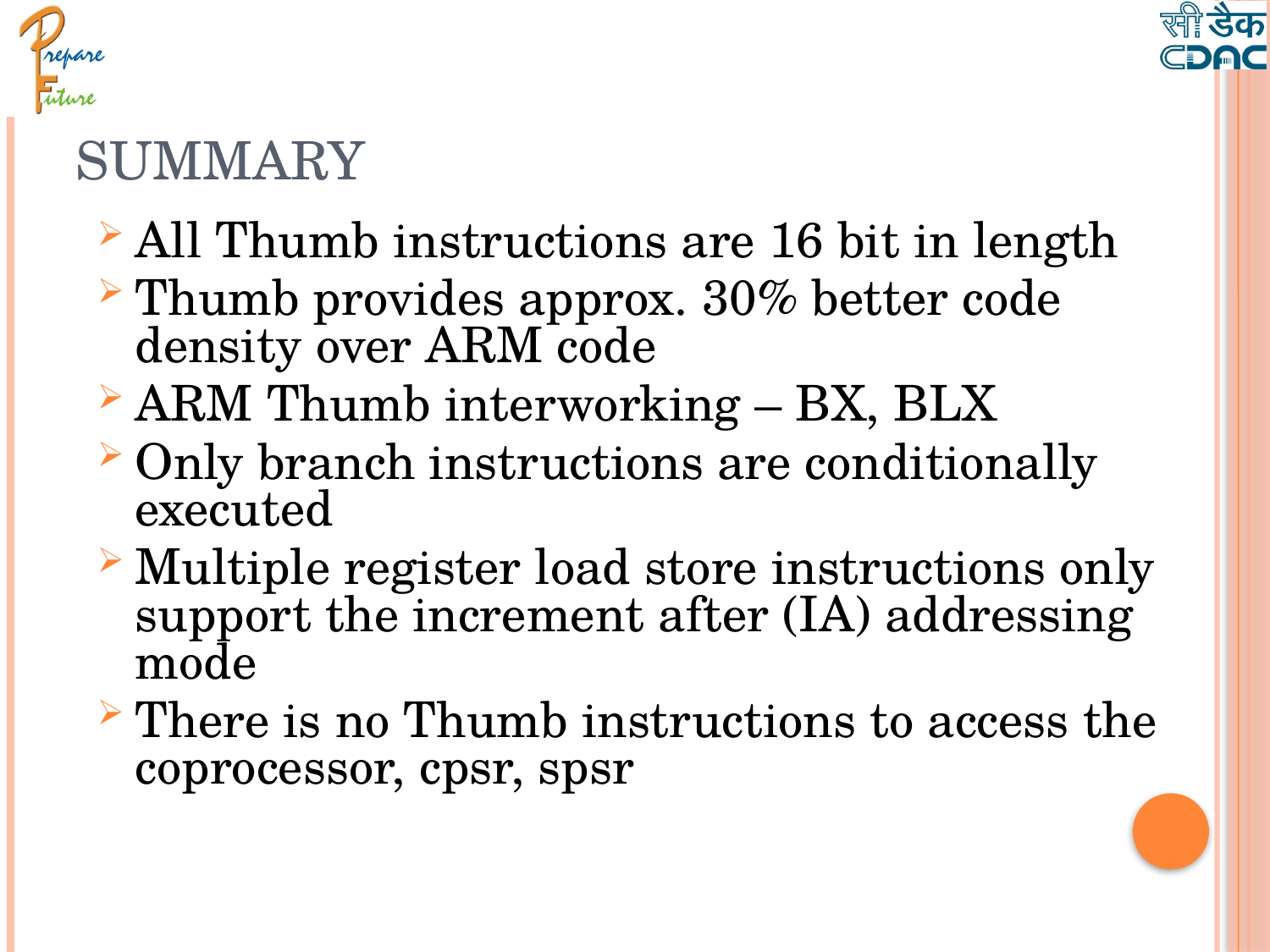

# Summary
All Thumb instructions are 16 bit in length
Thumb provides approx. 30% better code density over ARM code
ARM Thumb interworking – BX, BLX
Only branch instructions are conditionally executed
Multiple register load store instructions only support the increment after (IA) addressing mode
There is no Thumb instructions to access the coprocessor, cpsr, spsr